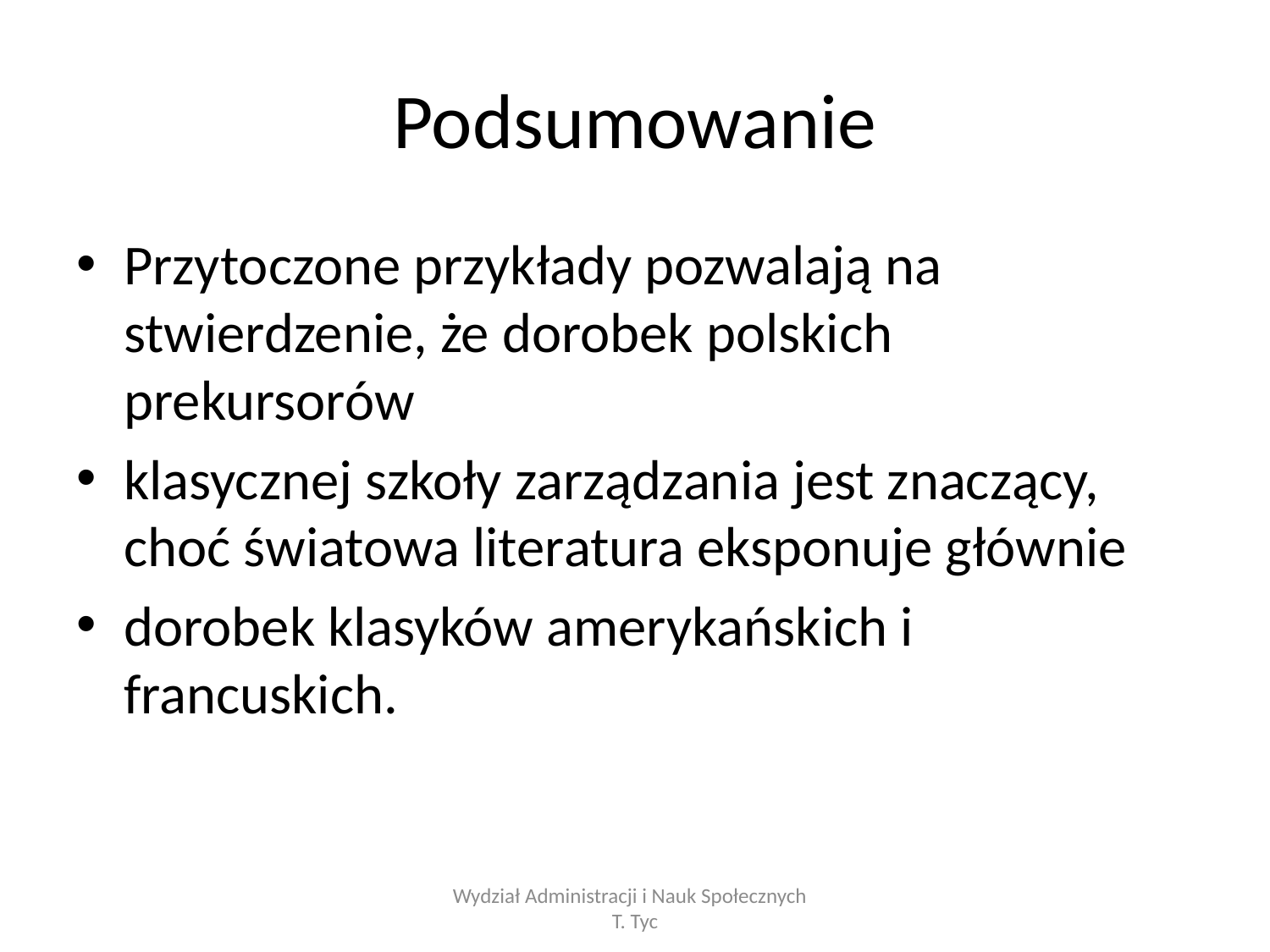

# Podsumowanie
Przytoczone przykłady pozwalają na stwierdzenie, że dorobek polskich prekursorów
klasycznej szkoły zarządzania jest znaczący, choć światowa literatura eksponuje głównie
dorobek klasyków amerykańskich i francuskich.
Wydział Administracji i Nauk Społecznych   T. Tyc